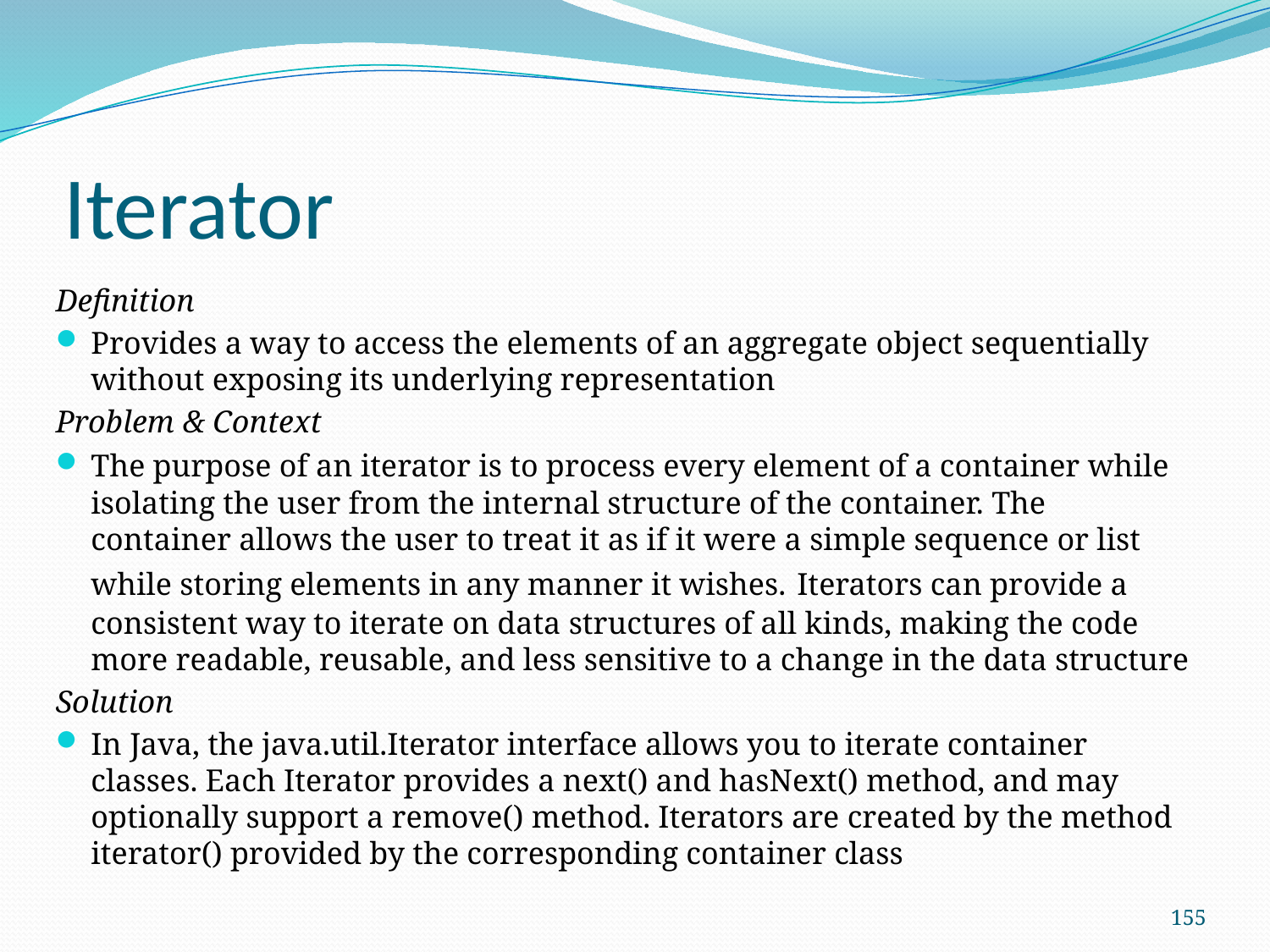

# Iterator
Definition
Provides a way to access the elements of an aggregate object sequentially without exposing its underlying representation
Problem & Context
The purpose of an iterator is to process every element of a container while isolating the user from the internal structure of the container. The container allows the user to treat it as if it were a simple sequence or list while storing elements in any manner it wishes. Iterators can provide a consistent way to iterate on data structures of all kinds, making the code more readable, reusable, and less sensitive to a change in the data structure
Solution
In Java, the java.util.Iterator interface allows you to iterate container classes. Each Iterator provides a next() and hasNext() method, and may optionally support a remove() method. Iterators are created by the method iterator() provided by the corresponding container class
155